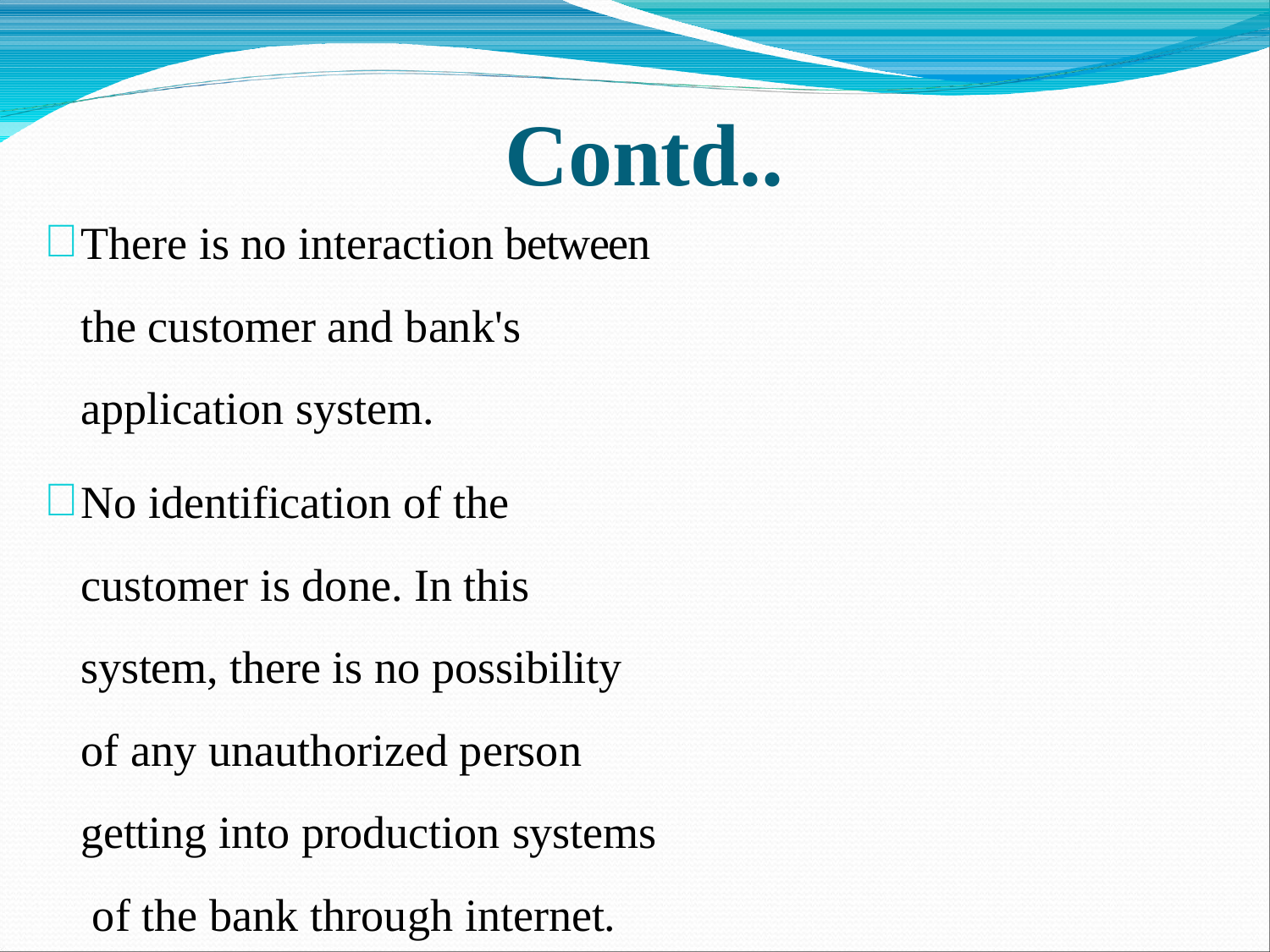

# Contd..
There is no interaction between  the customer and bank's  application system.
No identification of the  customer is done. In this  system, there is no possibility  of any unauthorized person  getting into production systems  of the bank through internet.